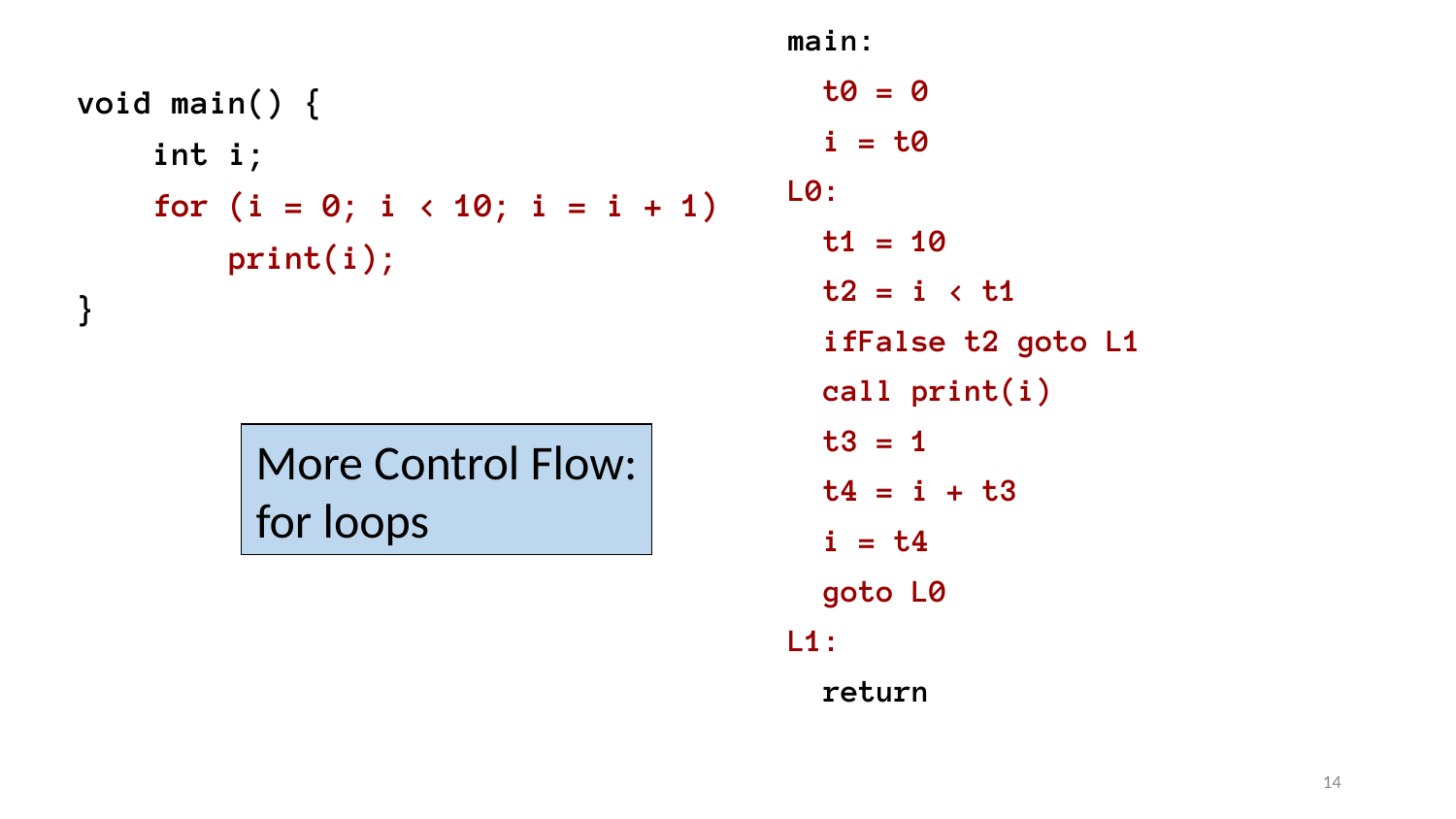

main:
  t0 = 0
  i = t0
L0:
  t1 = 10
  t2 = i < t1
  ifFalse t2 goto L1
  call print(i)
  t3 = 1
  t4 = i + t3
  i = t4
  goto L0
L1:
  return
void main() {
    int i;
    for (i = 0; i < 10; i = i + 1)
        print(i);
}
More Control Flow:
for loops
14